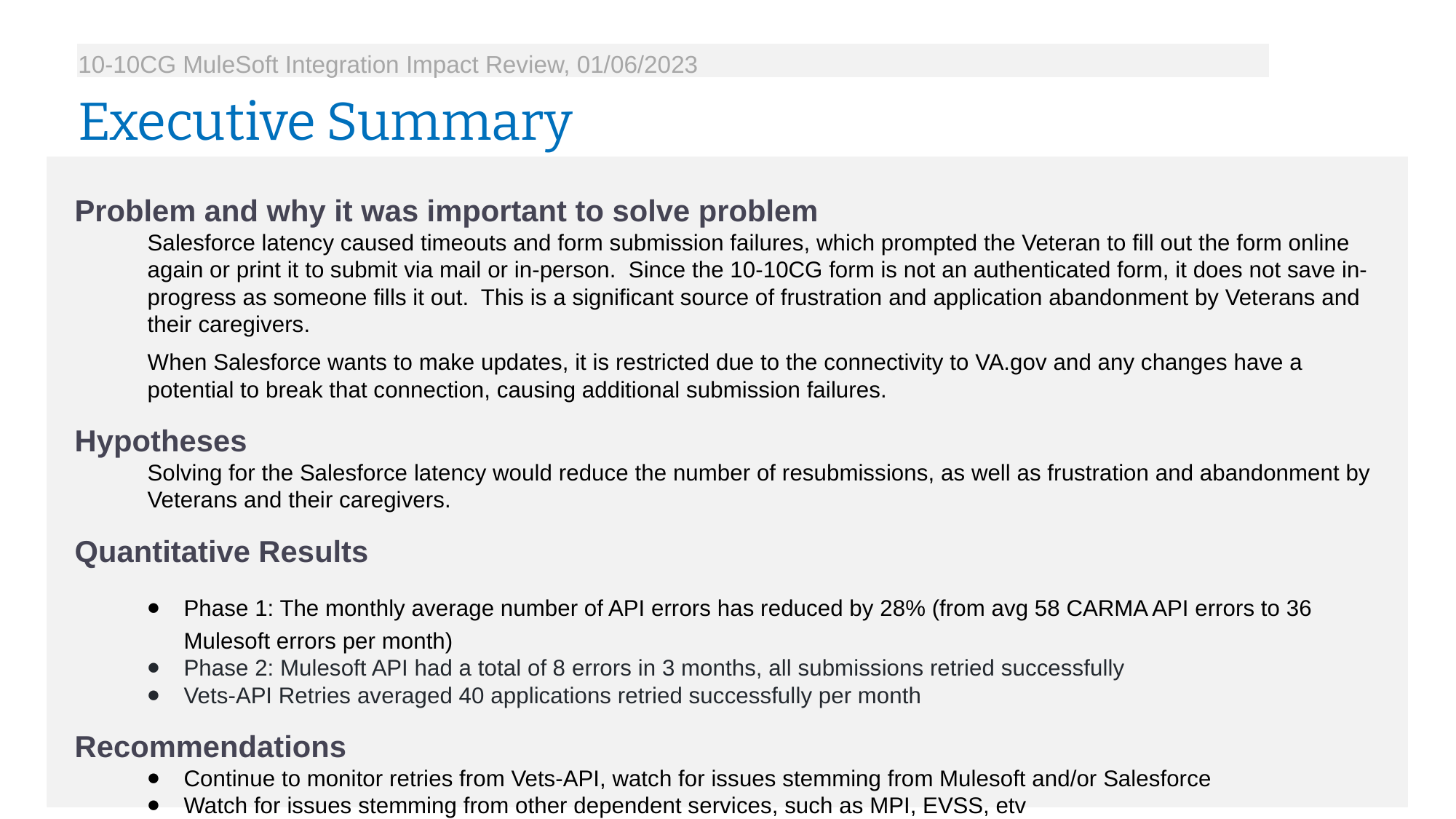

10-10CG MuleSoft Integration Impact Review, 01/06/2023
Executive Summary
Problem and why it was important to solve problem
Salesforce latency caused timeouts and form submission failures, which prompted the Veteran to fill out the form online again or print it to submit via mail or in-person.  Since the 10-10CG form is not an authenticated form, it does not save in-progress as someone fills it out.  This is a significant source of frustration and application abandonment by Veterans and their caregivers.
When Salesforce wants to make updates, it is restricted due to the connectivity to VA.gov and any changes have a potential to break that connection, causing additional submission failures.
Hypotheses
Solving for the Salesforce latency would reduce the number of resubmissions, as well as frustration and abandonment by Veterans and their caregivers.
Quantitative Results
Phase 1: The monthly average number of API errors has reduced by 28% (from avg 58 CARMA API errors to 36 Mulesoft errors per month)
Phase 2: Mulesoft API had a total of 8 errors in 3 months, all submissions retried successfully
Vets-API Retries averaged 40 applications retried successfully per month
Recommendations
Continue to monitor retries from Vets-API, watch for issues stemming from Mulesoft and/or Salesforce
Watch for issues stemming from other dependent services, such as MPI, EVSS, etv